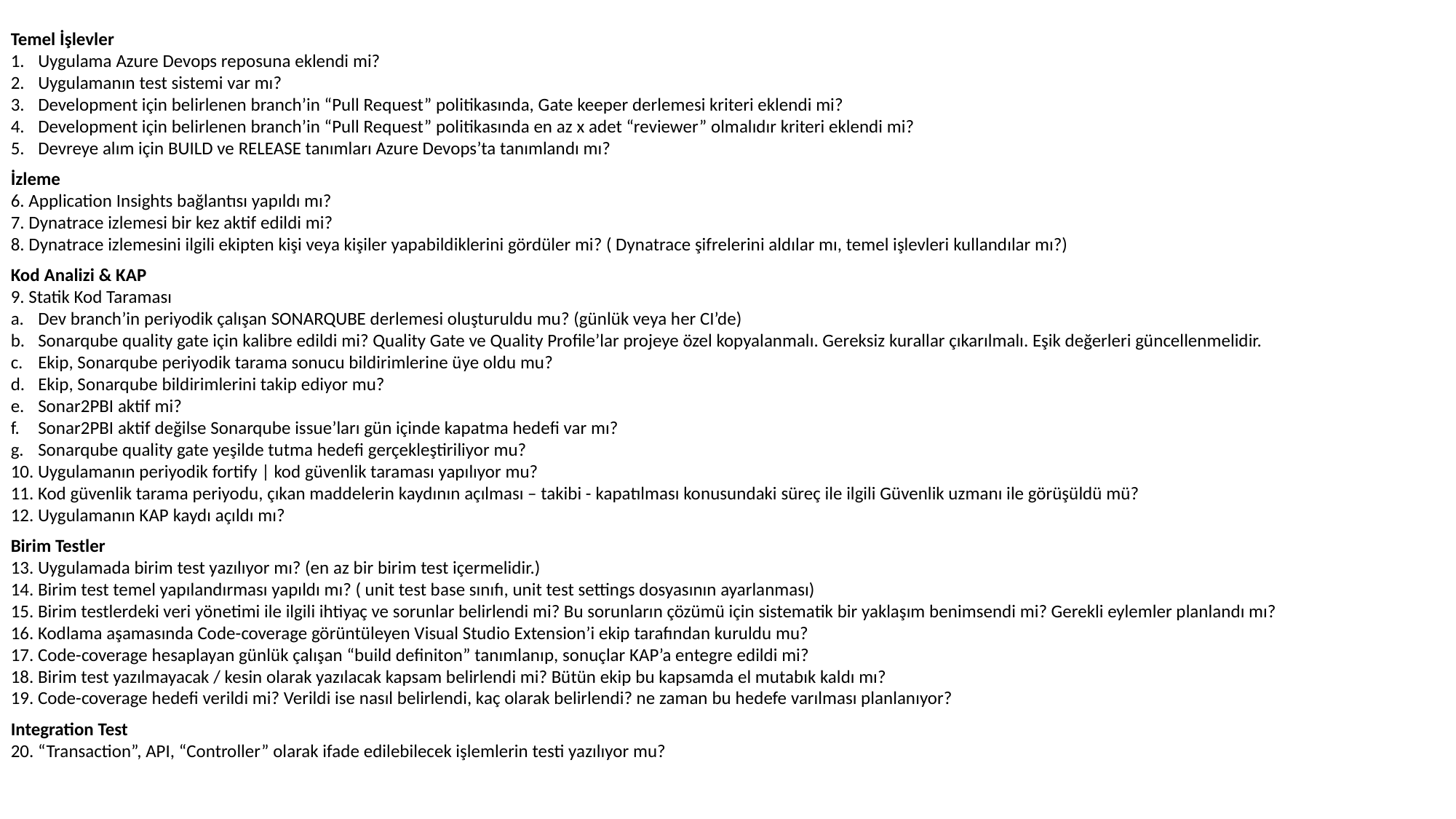

Temel İşlevler
Uygulama Azure Devops reposuna eklendi mi?
Uygulamanın test sistemi var mı?
Development için belirlenen branch’in “Pull Request” politikasında, Gate keeper derlemesi kriteri eklendi mi?
Development için belirlenen branch’in “Pull Request” politikasında en az x adet “reviewer” olmalıdır kriteri eklendi mi?
Devreye alım için BUILD ve RELEASE tanımları Azure Devops’ta tanımlandı mı?

İzleme
6. Application Insights bağlantısı yapıldı mı?
7. Dynatrace izlemesi bir kez aktif edildi mi?
8. Dynatrace izlemesini ilgili ekipten kişi veya kişiler yapabildiklerini gördüler mi? ( Dynatrace şifrelerini aldılar mı, temel işlevleri kullandılar mı?)

Kod Analizi & KAP
9. Statik Kod Taraması
Dev branch’in periyodik çalışan SONARQUBE derlemesi oluşturuldu mu? (günlük veya her CI’de)
Sonarqube quality gate için kalibre edildi mi? Quality Gate ve Quality Profile’lar projeye özel kopyalanmalı. Gereksiz kurallar çıkarılmalı. Eşik değerleri güncellenmelidir.
Ekip, Sonarqube periyodik tarama sonucu bildirimlerine üye oldu mu?
Ekip, Sonarqube bildirimlerini takip ediyor mu?
Sonar2PBI aktif mi?
Sonar2PBI aktif değilse Sonarqube issue’ları gün içinde kapatma hedefi var mı?
Sonarqube quality gate yeşilde tutma hedefi gerçekleştiriliyor mu?
10. Uygulamanın periyodik fortify | kod güvenlik taraması yapılıyor mu?
11. Kod güvenlik tarama periyodu, çıkan maddelerin kaydının açılması – takibi - kapatılması konusundaki süreç ile ilgili Güvenlik uzmanı ile görüşüldü mü?
12. Uygulamanın KAP kaydı açıldı mı?

Birim Testler
13. Uygulamada birim test yazılıyor mı? (en az bir birim test içermelidir.)
14. Birim test temel yapılandırması yapıldı mı? ( unit test base sınıfı, unit test settings dosyasının ayarlanması)
15. Birim testlerdeki veri yönetimi ile ilgili ihtiyaç ve sorunlar belirlendi mi? Bu sorunların çözümü için sistematik bir yaklaşım benimsendi mi? Gerekli eylemler planlandı mı?
16. Kodlama aşamasında Code-coverage görüntüleyen Visual Studio Extension’i ekip tarafından kuruldu mu?
17. Code-coverage hesaplayan günlük çalışan “build definiton” tanımlanıp, sonuçlar KAP’a entegre edildi mi?
18. Birim test yazılmayacak / kesin olarak yazılacak kapsam belirlendi mi? Bütün ekip bu kapsamda el mutabık kaldı mı?
19. Code-coverage hedefi verildi mi? Verildi ise nasıl belirlendi, kaç olarak belirlendi? ne zaman bu hedefe varılması planlanıyor?

Integration Test
20. “Transaction”, API, “Controller” olarak ifade edilebilecek işlemlerin testi yazılıyor mu?